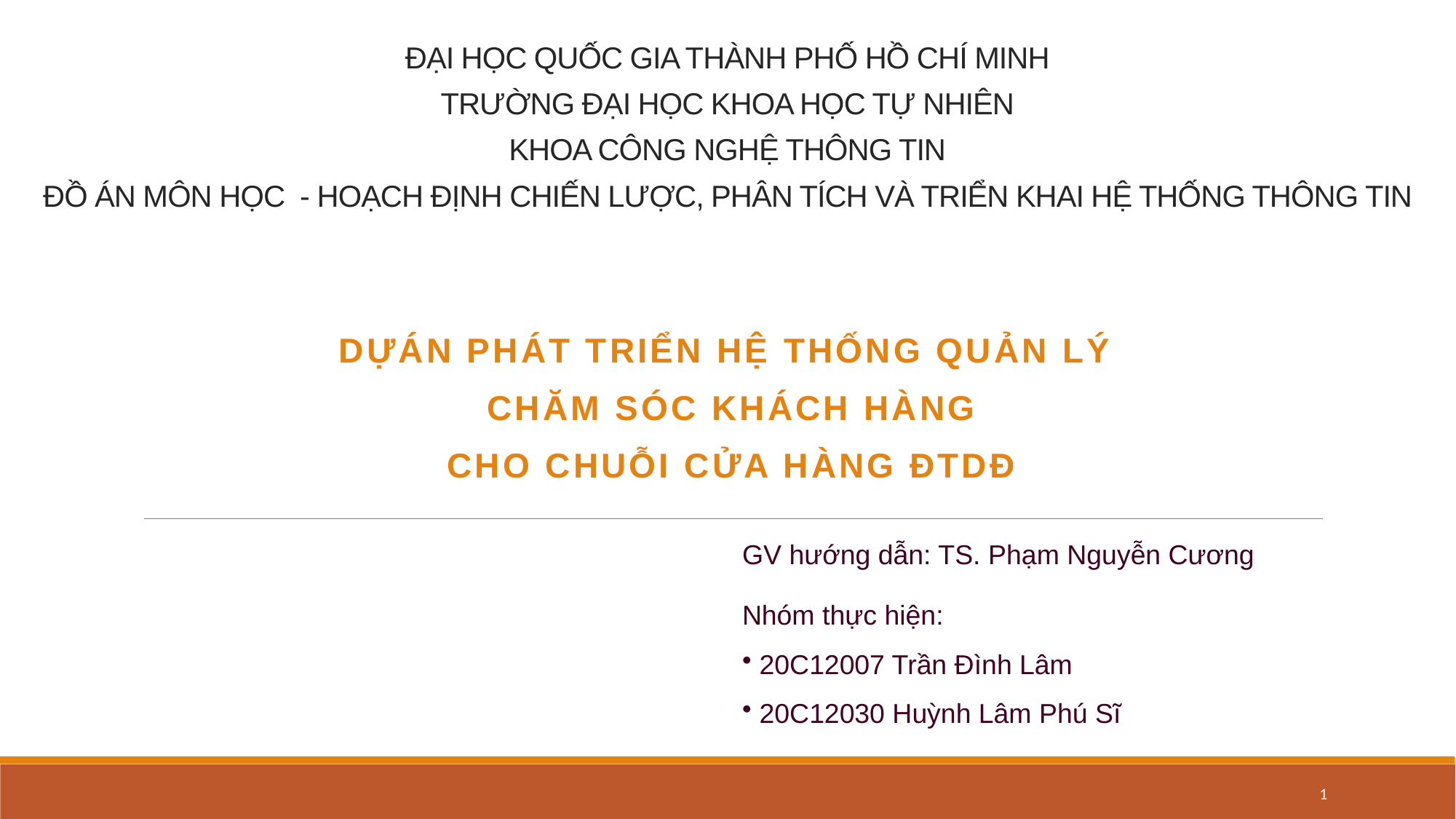

# ĐẠI HỌC QUỐC GIA THÀNH PHỐ HỒ CHÍ MINH
TRƯỜNG ĐẠI HỌC KHOA HỌC TỰ NHIÊN
KHOA CÔNG NGHỆ THÔNG TIN
ĐỒ ÁN MÔN HỌC  - HOẠCH ĐỊNH CHIẾN LƯỢC, PHÂN TÍCH VÀ TRIỂN KHAI HỆ THỐNG THÔNG TIN

DỰÁN PHÁT TRIỂN HỆ THỐNG QUẢN LÝ
CHĂM SÓC KHÁCH HÀNG
CHO CHUỖI CỬA HÀNG đtdđ
GV hướng dẫn: TS. Phạm Nguyễn Cương
Nhóm thực hiện:​
 20C12007 Trần Đình Lâm​
 20C12030 Huỳnh Lâm Phú Sĩ​

1